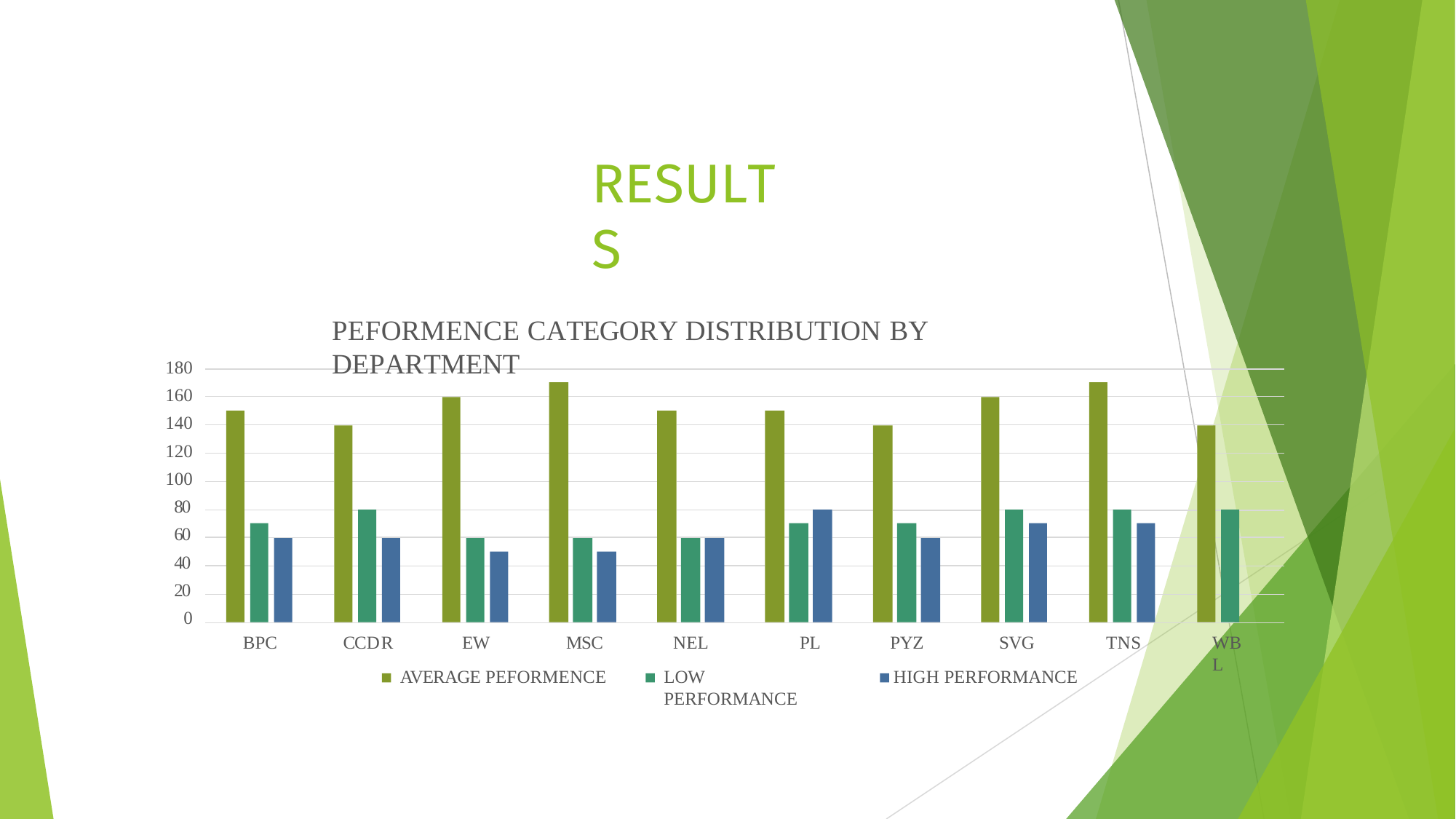

# RESULTS
PEFORMENCE CATEGORY DISTRIBUTION BY DEPARTMENT
180
160
140
120
100
80
60
40
20
0

EW	MSC
AVERAGE PEFORMENCE
NEL	PL
LOW PERFORMANCE
PYZ	SVG
HIGH PERFORMANCE
BPC
CCDR
TNS
WBL